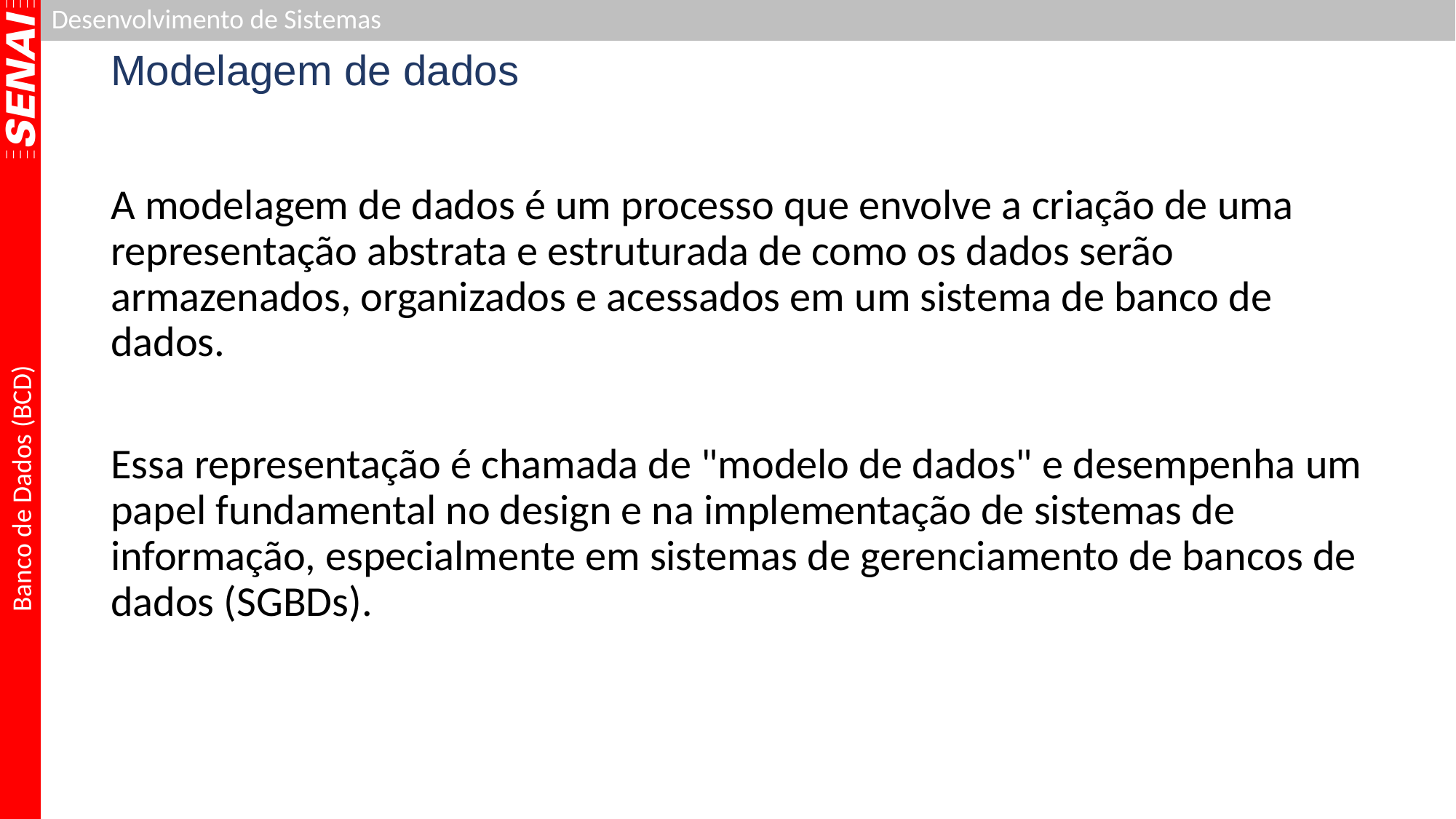

# Modelagem de dados
A modelagem de dados é um processo que envolve a criação de uma representação abstrata e estruturada de como os dados serão armazenados, organizados e acessados em um sistema de banco de dados.

Essa representação é chamada de "modelo de dados" e desempenha um papel fundamental no design e na implementação de sistemas de informação, especialmente em sistemas de gerenciamento de bancos de dados (SGBDs).